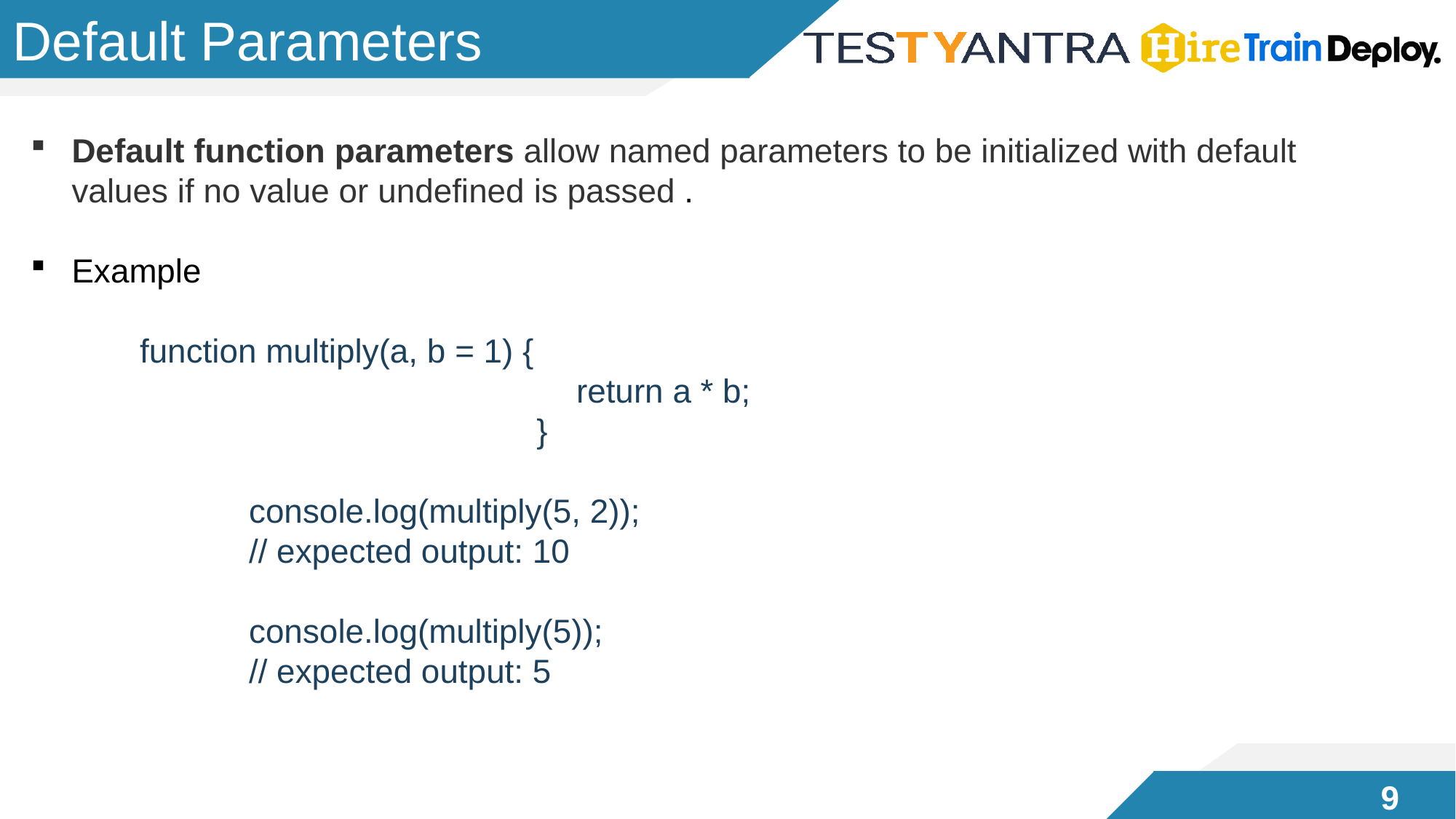

# Default Parameters
Default function parameters allow named parameters to be initialized with default values if no value or undefined is passed .

Example

	function multiply(a, b = 1) {
					return a * b;
		                               }

		console.log(multiply(5, 2));
		// expected output: 10

		console.log(multiply(5));
		// expected output: 5
9